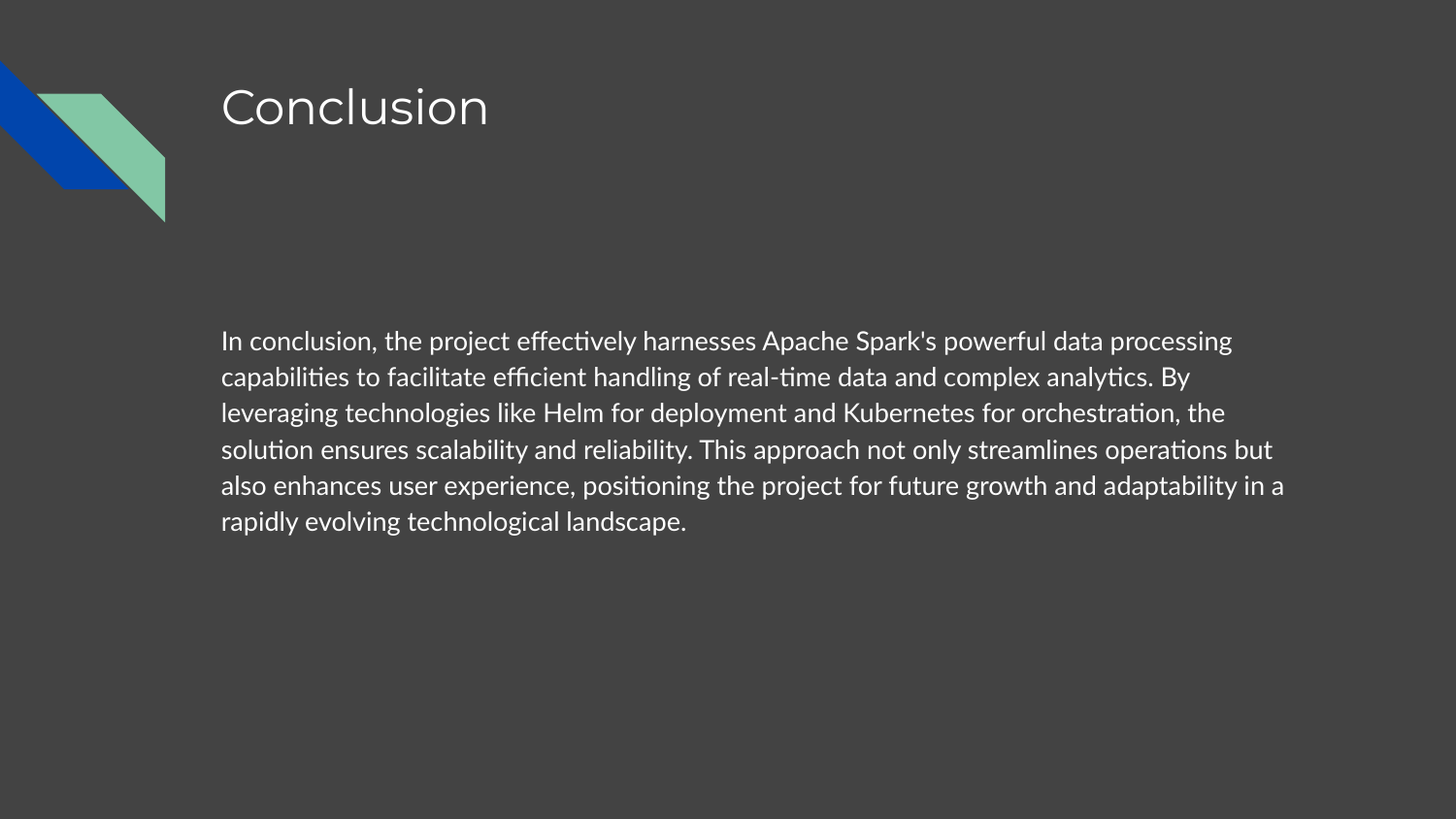

# Conclusion

In conclusion, the project effectively harnesses Apache Spark's powerful data processing capabilities to facilitate efficient handling of real-time data and complex analytics. By leveraging technologies like Helm for deployment and Kubernetes for orchestration, the solution ensures scalability and reliability. This approach not only streamlines operations but also enhances user experience, positioning the project for future growth and adaptability in a rapidly evolving technological landscape.